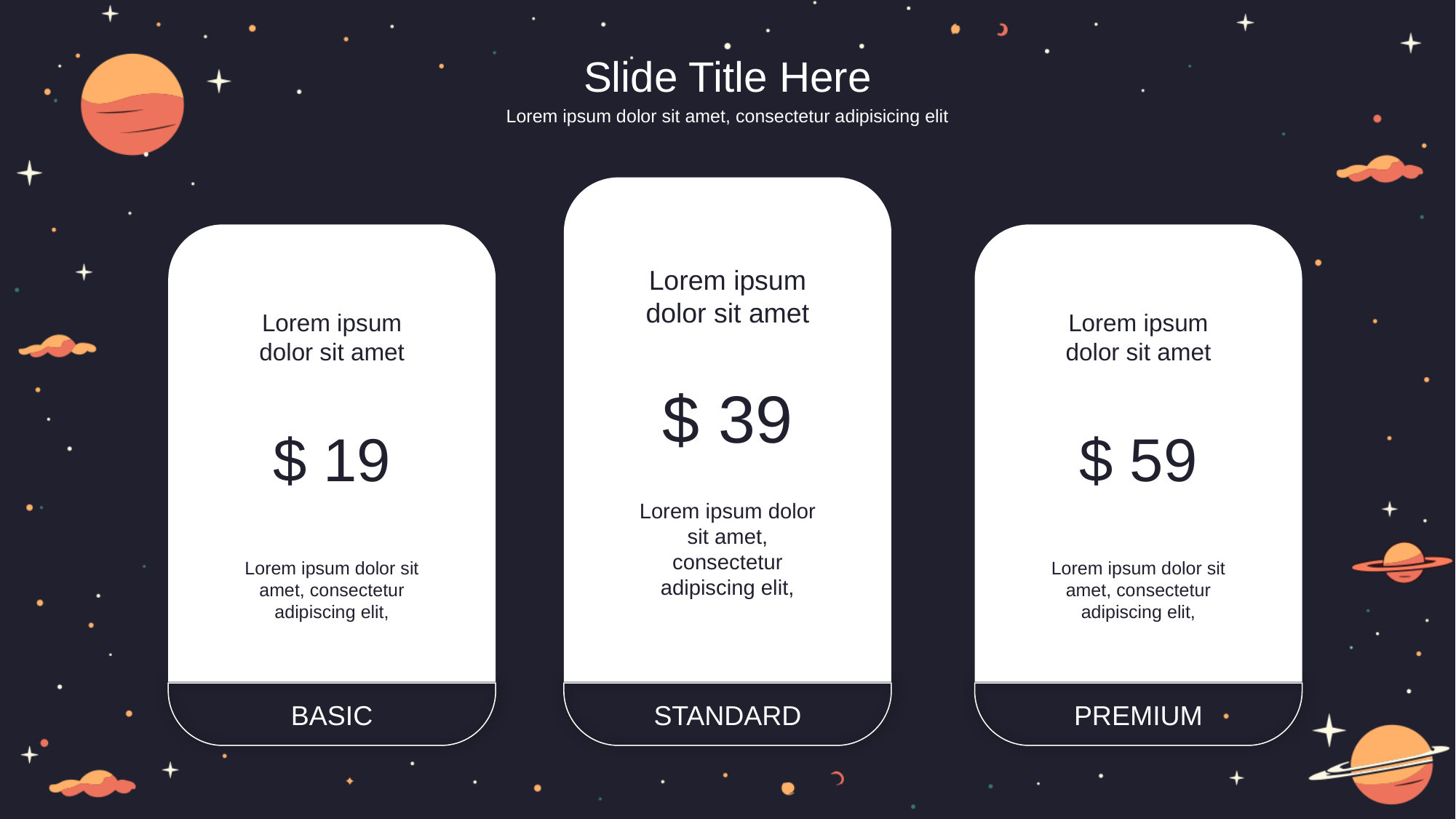

Slide Title Here
Lorem ipsum dolor sit amet, consectetur adipisicing elit

Lorem ipsum
dolor sit amet
Lorem ipsum
dolor sit amet
Lorem ipsum
dolor sit amet
$ 39
$ 19
$ 59
Lorem ipsum dolor sit amet, consectetur adipiscing elit,
Lorem ipsum dolor sit amet, consectetur adipiscing elit,
Lorem ipsum dolor sit amet, consectetur adipiscing elit,

BASIC
STANDARD
PREMIUM